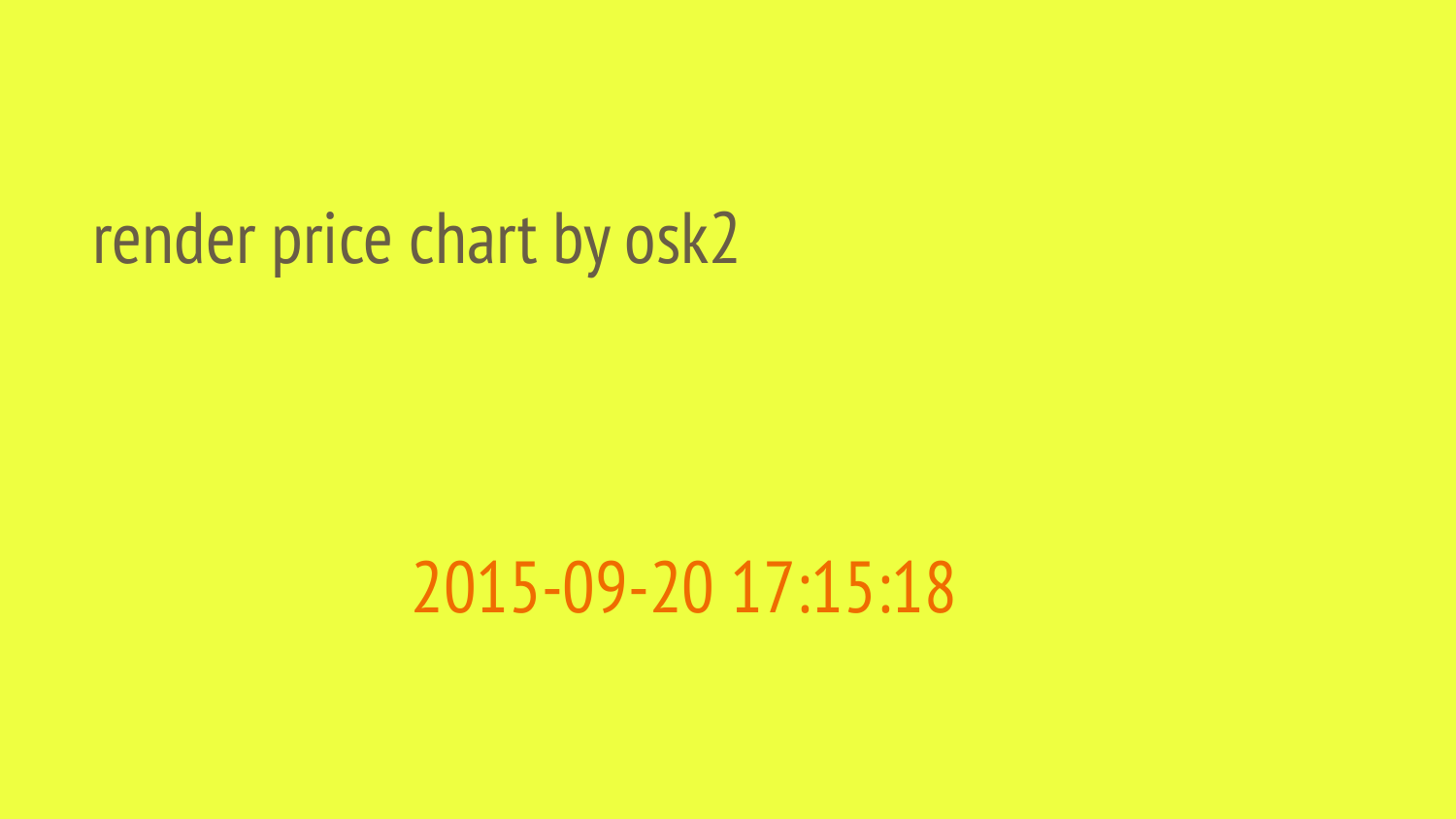

# render price chart by osk2

2015-09-20 17:15:18